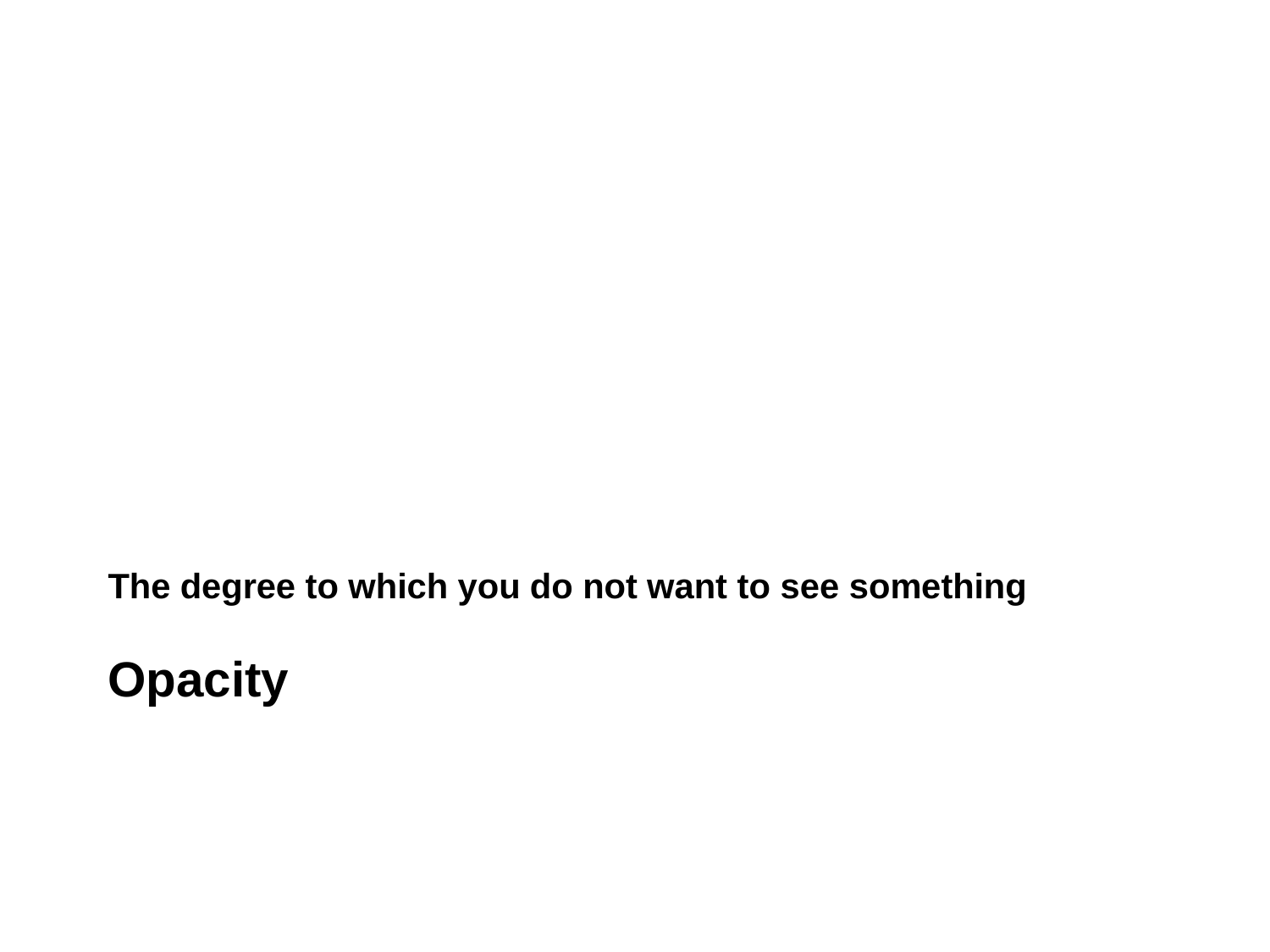

# The degree to which you do not want to see something
Opacity
3